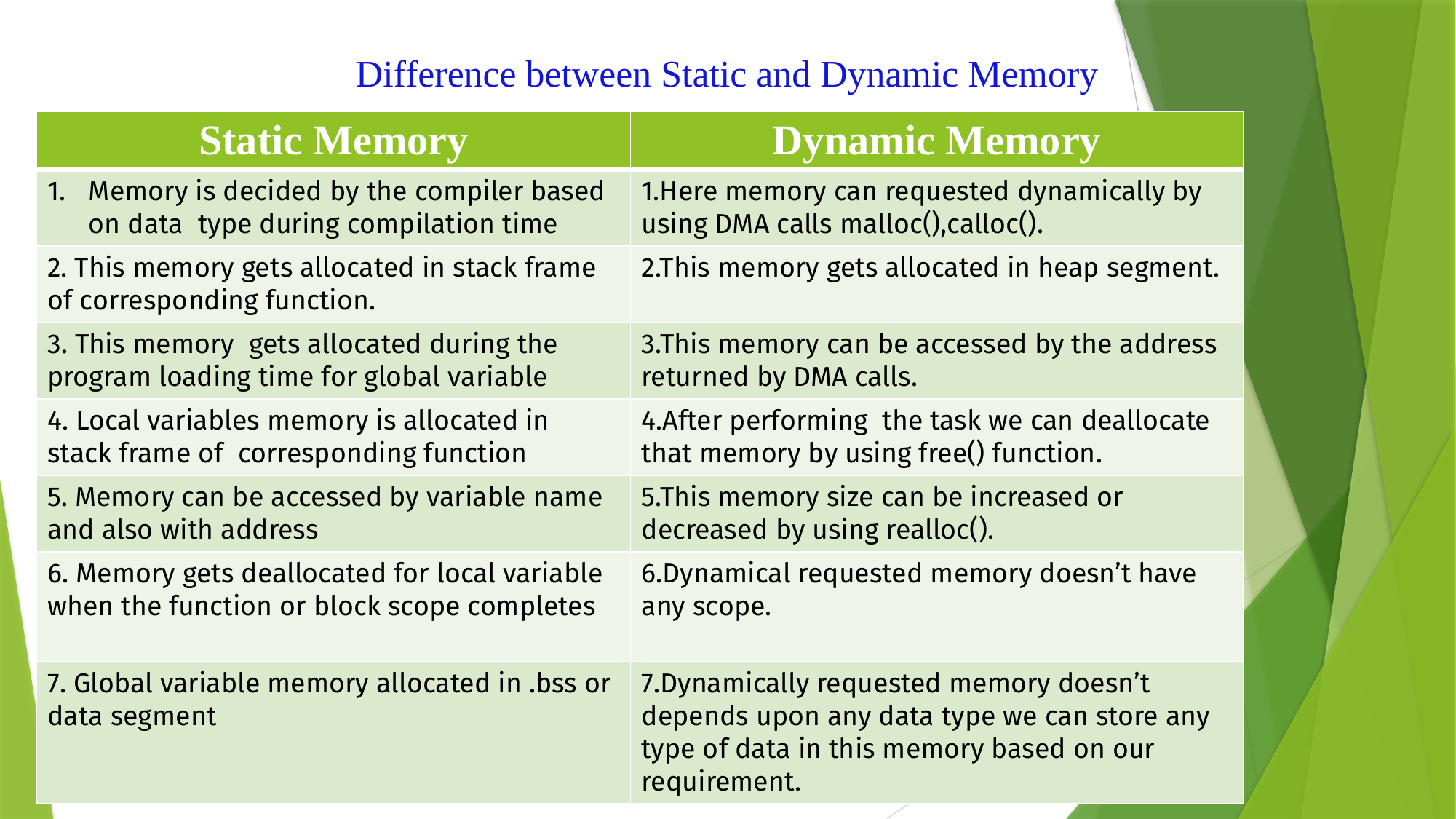

# Difference between Static and Dynamic Memory
| Static Memory | Dynamic Memory |
| --- | --- |
| Memory is decided by the compiler based on data type during compilation time | 1.Here memory can requested dynamically by using DMA calls malloc(),calloc(). |
| 2. This memory gets allocated in stack frame of corresponding function. | 2.This memory gets allocated in heap segment. |
| 3. This memory gets allocated during the program loading time for global variable | 3.This memory can be accessed by the address returned by DMA calls. |
| 4. Local variables memory is allocated in stack frame of corresponding function | 4.After performing the task we can deallocate that memory by using free() function. |
| 5. Memory can be accessed by variable name and also with address | 5.This memory size can be increased or decreased by using realloc(). |
| 6. Memory gets deallocated for local variable when the function or block scope completes | 6.Dynamical requested memory doesn’t have any scope. |
| 7. Global variable memory allocated in .bss or data segment | 7.Dynamically requested memory doesn’t depends upon any data type we can store any type of data in this memory based on our requirement. |